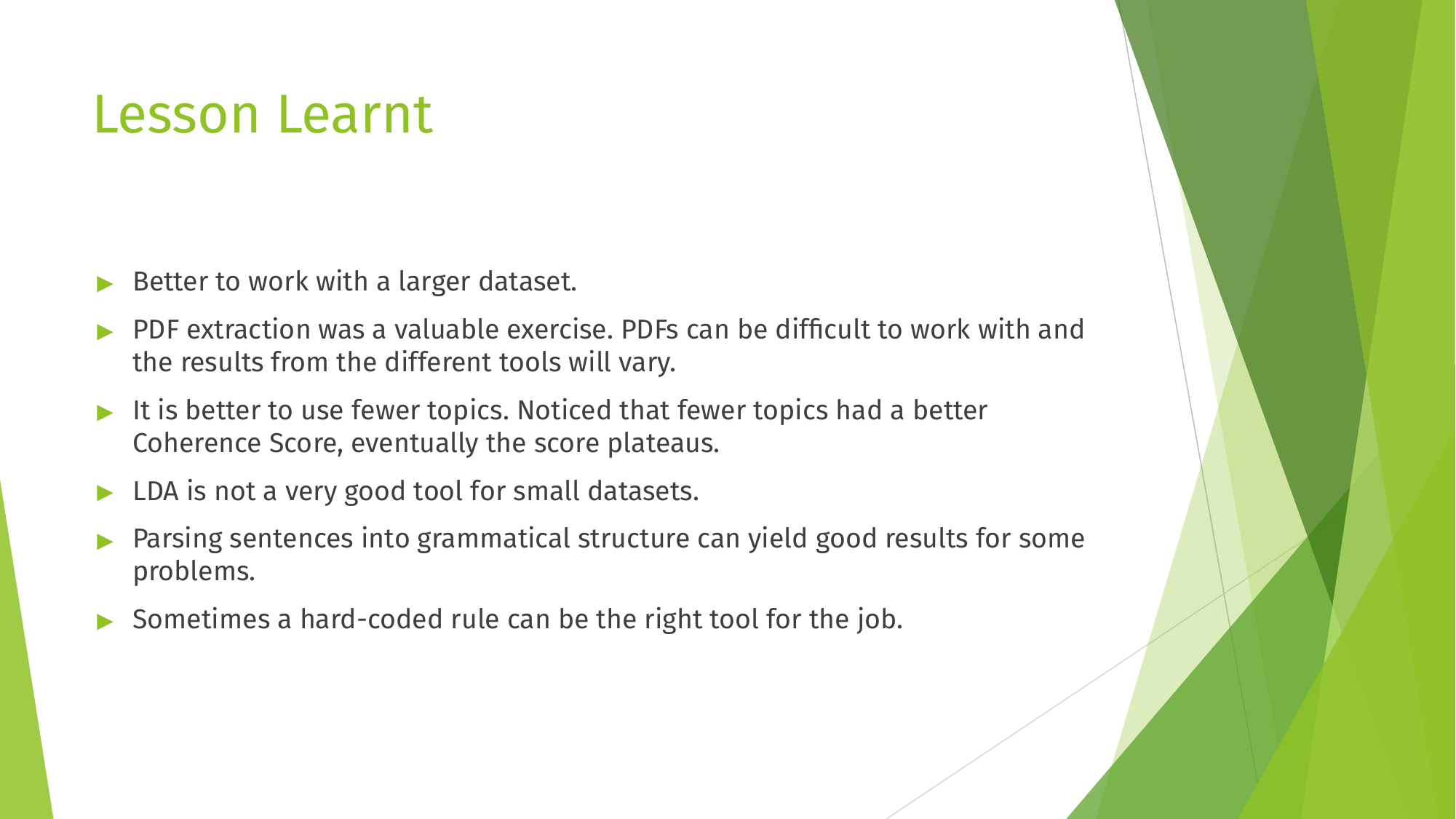

# Lesson Learnt
Better to work with a larger dataset.
PDF extraction was a valuable exercise. PDFs can be difficult to work with and the results from the different tools will vary.
It is better to use fewer topics. Noticed that fewer topics had a better Coherence Score, eventually the score plateaus.
LDA is not a very good tool for small datasets.
Parsing sentences into grammatical structure can yield good results for some problems.
Sometimes a hard-coded rule can be the right tool for the job.